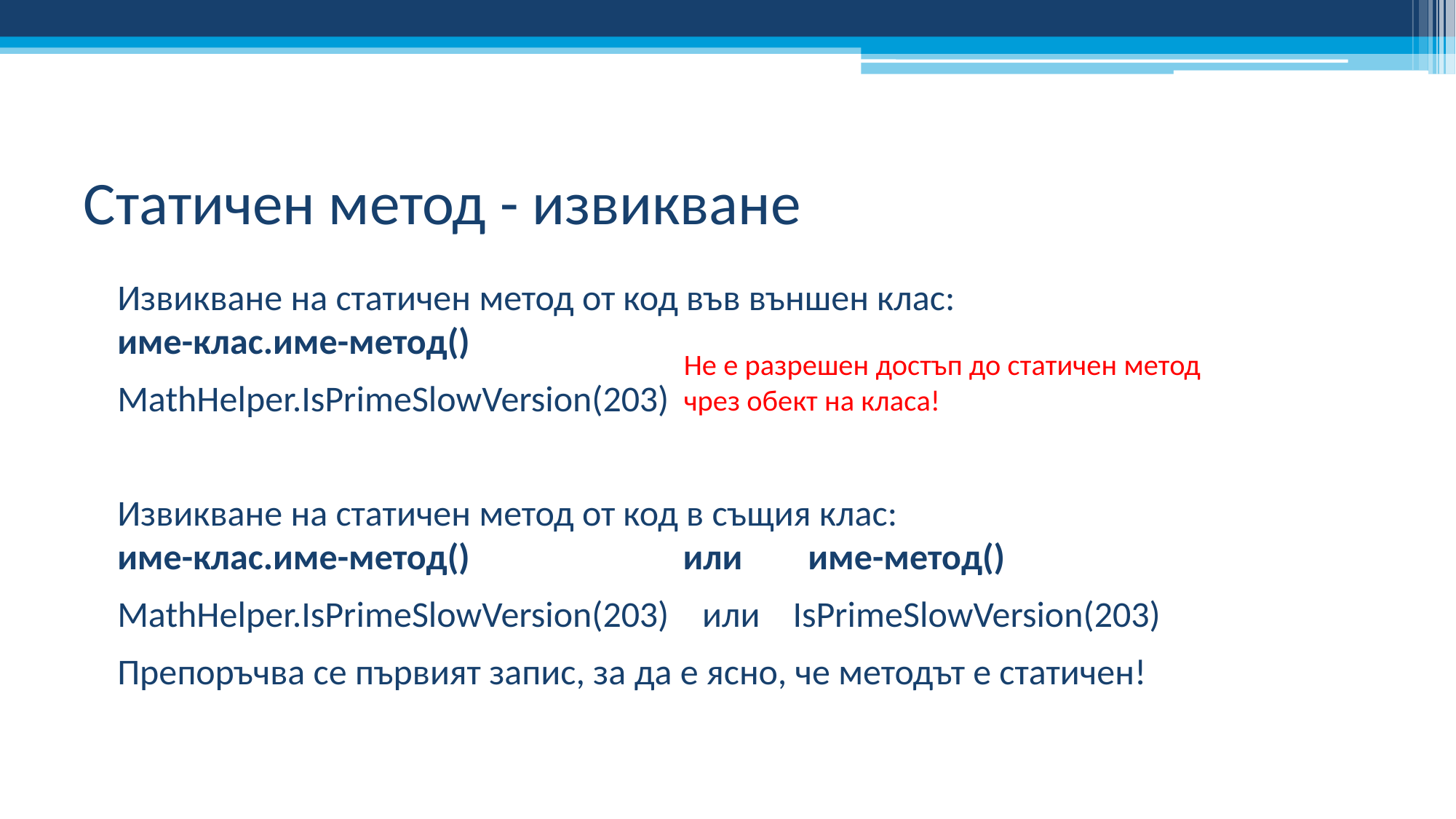

# Статичен метод - извикване
Извикване на статичен метод от код във външен клас:
име-клас.име-метод()
MathHelper.IsPrimeSlowVersion(203)

Извикване на статичен метод от код в същия клас:
име-клас.име-метод()                          или        име-метод()
MathHelper.IsPrimeSlowVersion(203)    или    IsPrimeSlowVersion(203)
Препоръчва се първият запис, за да е ясно, че методът е статичен!

Не е разрешен достъп до статичен метод чрез обект на класа!